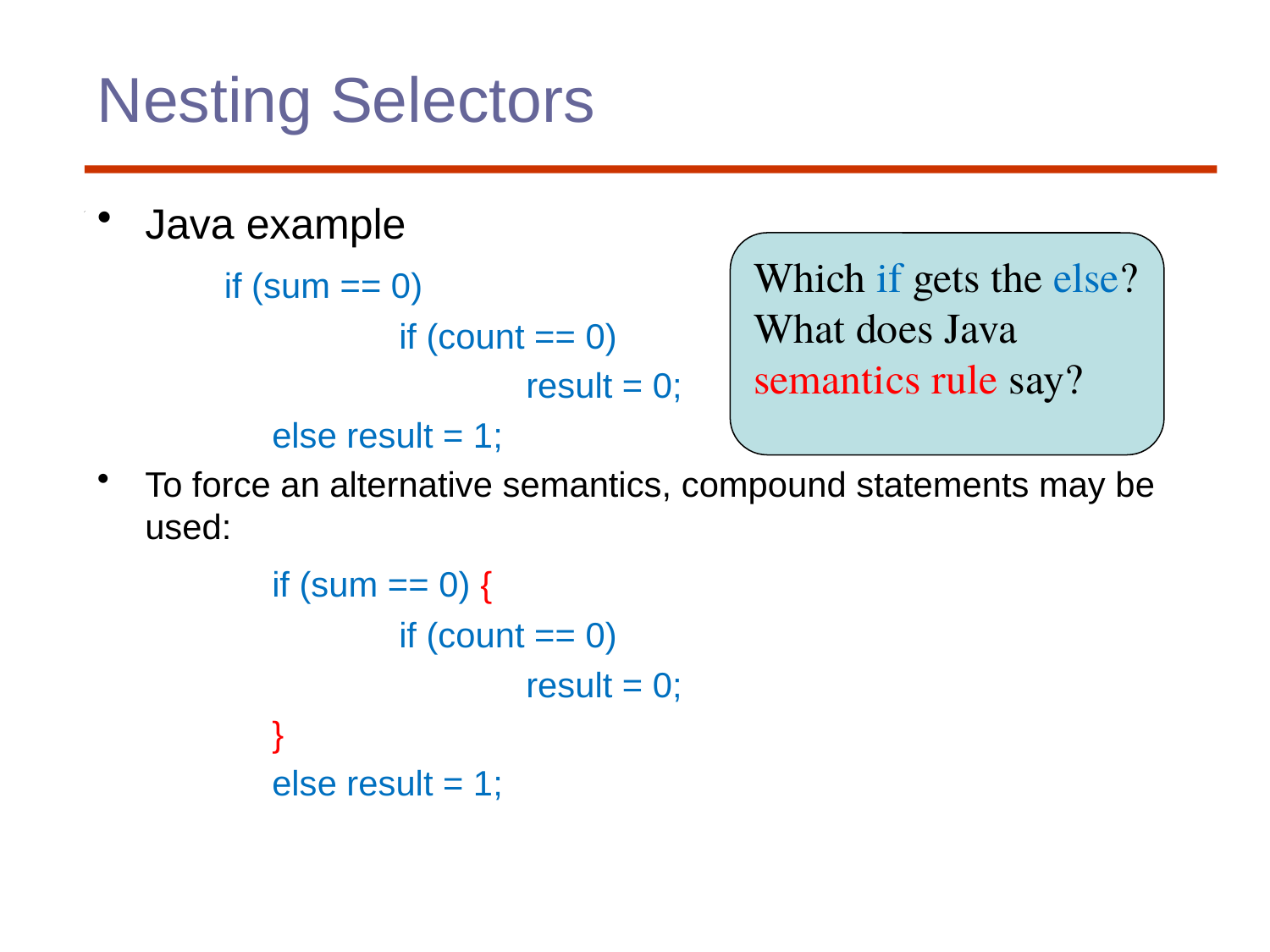

# Nesting Selectors
Java example
	if (sum == 0)
      		if (count == 0)
           			result = 0;
    		else result = 1;
To force an alternative semantics, compound statements may be used:
		if (sum == 0) {
       		if (count == 0)
           			result = 0;
		}
    		else result = 1;

Which if gets the else?
What does Java semantics rule say?